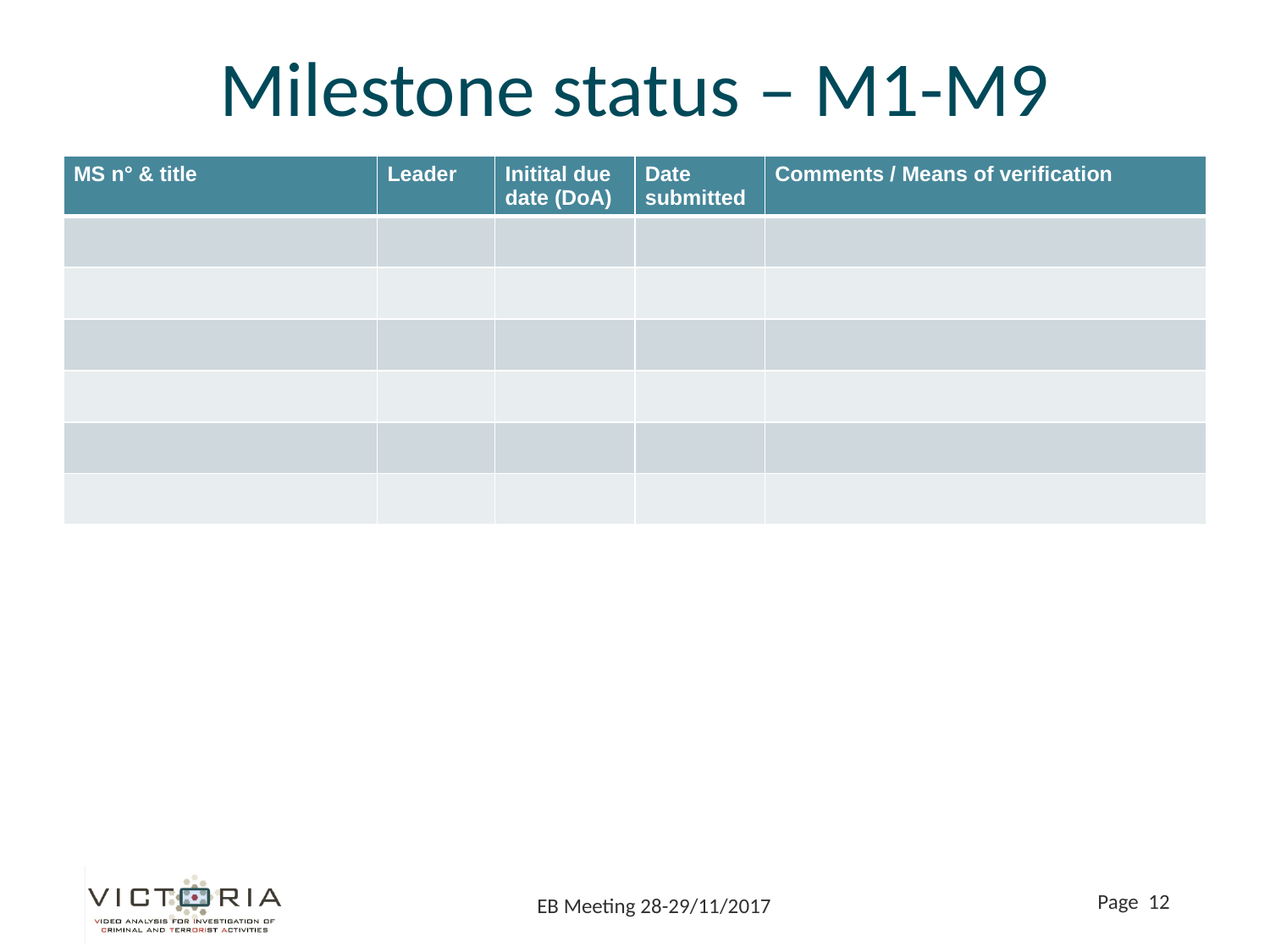

# Milestone status – M1-M9
| MS n° & title | Leader | Initital due date (DoA) | Date submitted | Comments / Means of verification |
| --- | --- | --- | --- | --- |
|  |  |  |  |  |
|  |  |  |  |  |
|  |  |  |  |  |
|  |  |  |  |  |
|  |  |  |  |  |
|  |  |  |  |  |
Page  12
EB Meeting 28-29/11/2017